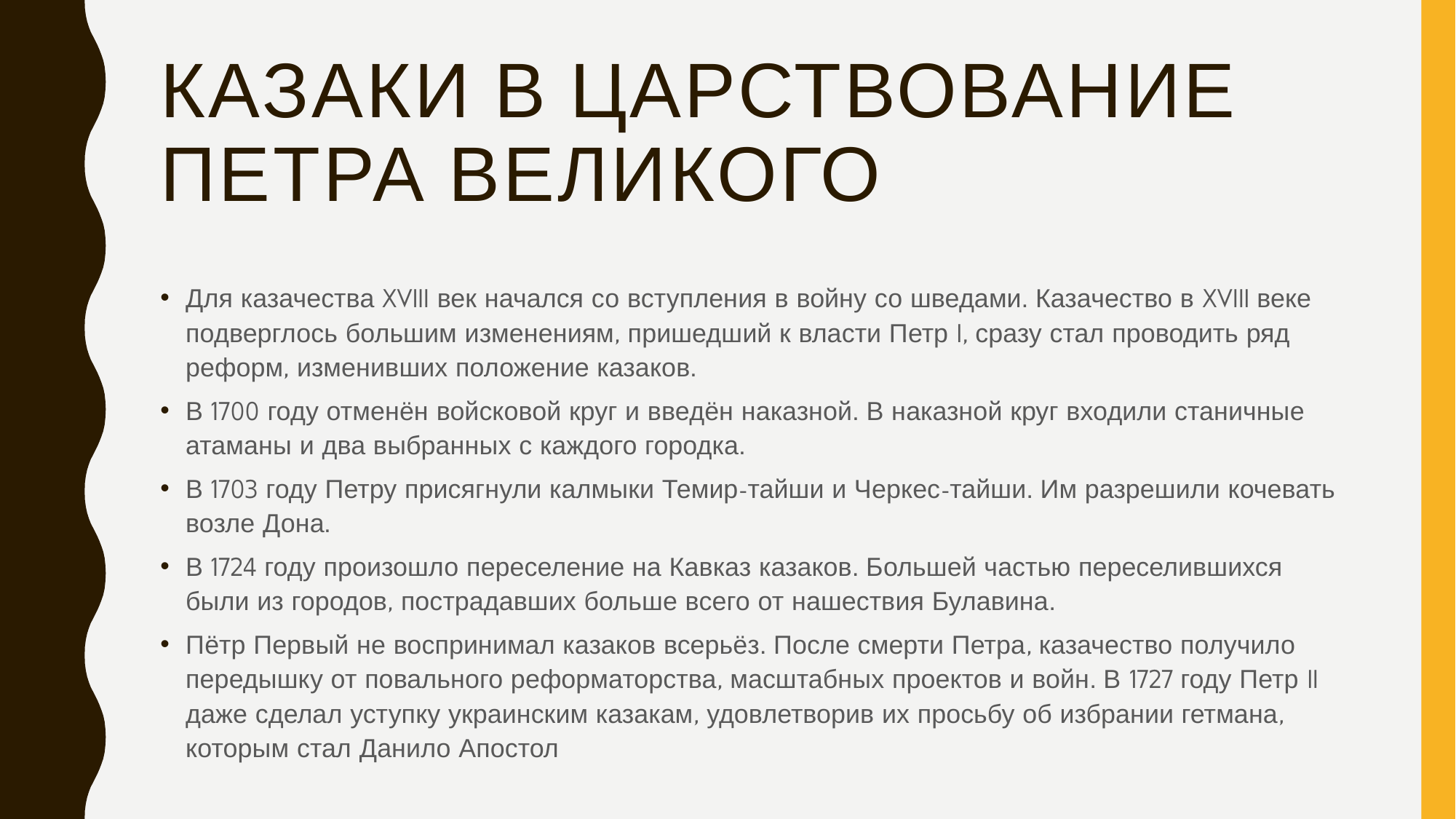

# Казаки в царствование Петра Великого
Для казачества XVIII век начался со вступления в войну со шведами. Казачество в XVIII веке подверглось большим изменениям, пришедший к власти Петр I, сразу стал проводить ряд реформ, изменивших положение казаков.
В 1700 году отменён войсковой круг и введён наказной. В наказной круг входили станичные атаманы и два выбранных с каждого городка.
В 1703 году Петру присягнули калмыки Темир-тайши и Черкес-тайши. Им разрешили кочевать возле Дона.
В 1724 году произошло переселение на Кавказ казаков. Большей частью переселившихся были из городов, пострадавших больше всего от нашествия Булавина.
Пётр Первый не воспринимал казаков всерьёз. После смерти Петра, казачество получило передышку от повального реформаторства, масштабных проектов и войн. В 1727 году Петр II даже сделал уступку украинским казакам, удовлетворив их просьбу об избрании гетмана, которым стал Данило Апостол